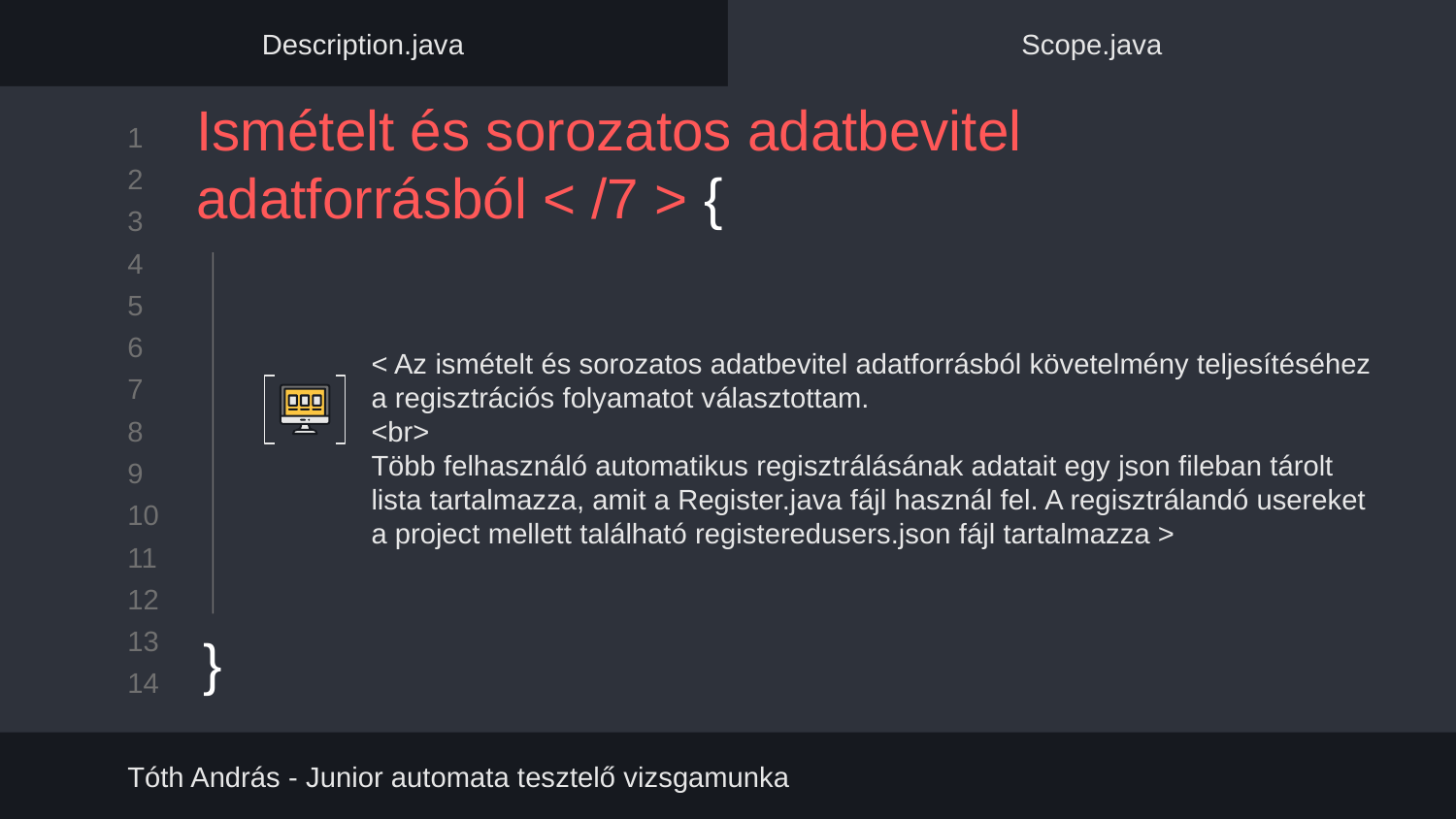

Description.java
Scope.java
# Ismételt és sorozatos adatbevitel adatforrásból < /7 > {
< Az ismételt és sorozatos adatbevitel adatforrásból követelmény teljesítéséhez a regisztrációs folyamatot választottam.
<br>
Több felhasználó automatikus regisztrálásának adatait egy json fileban tárolt lista tartalmazza, amit a Register.java fájl használ fel. A regisztrálandó usereket a project mellett található registeredusers.json fájl tartalmazza >
}

Tóth András - Junior automata tesztelő vizsgamunka